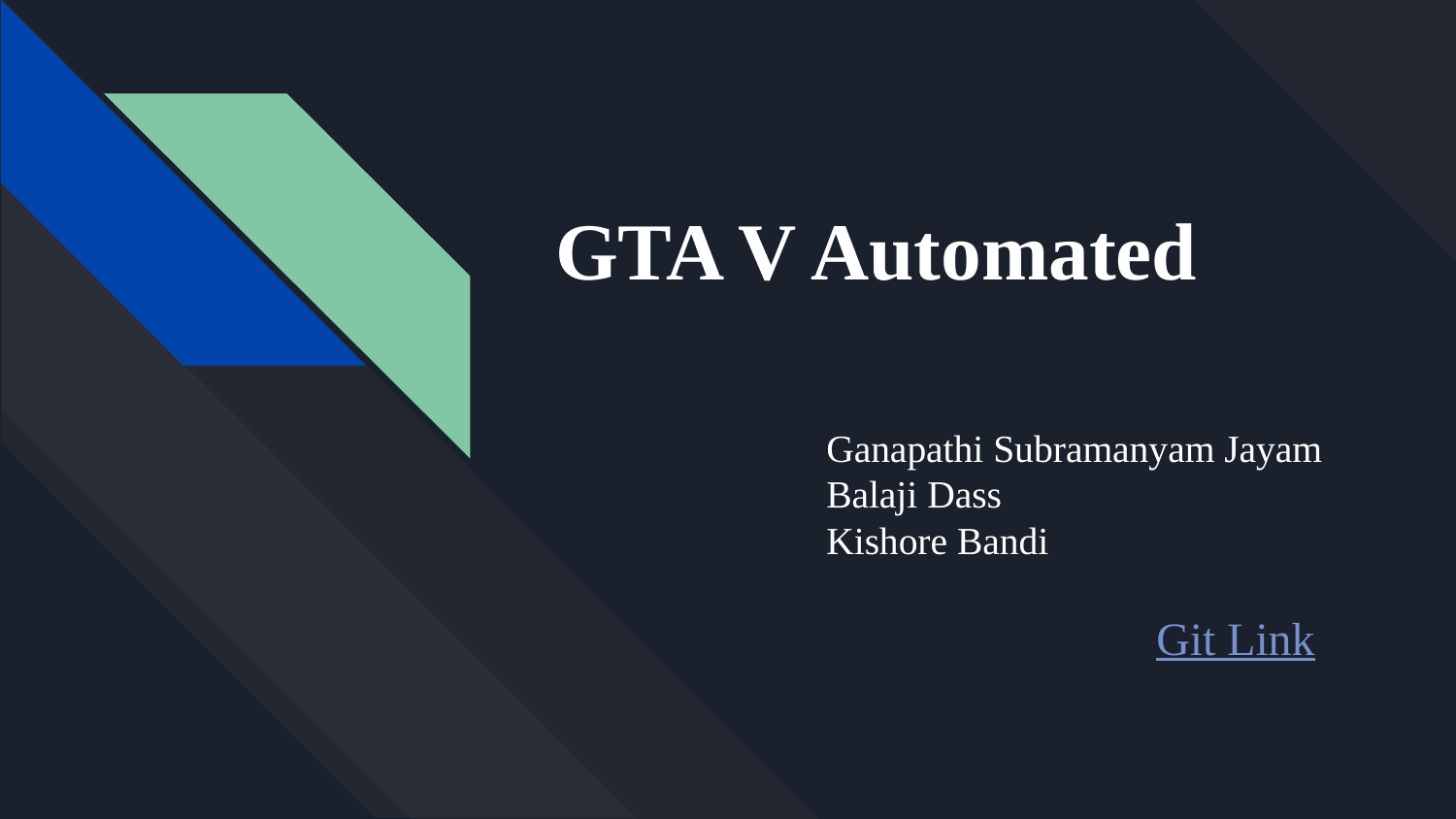

# GTA V Automated

Ganapathi Subramanyam Jayam
Balaji Dass
Kishore Bandi
Git Link